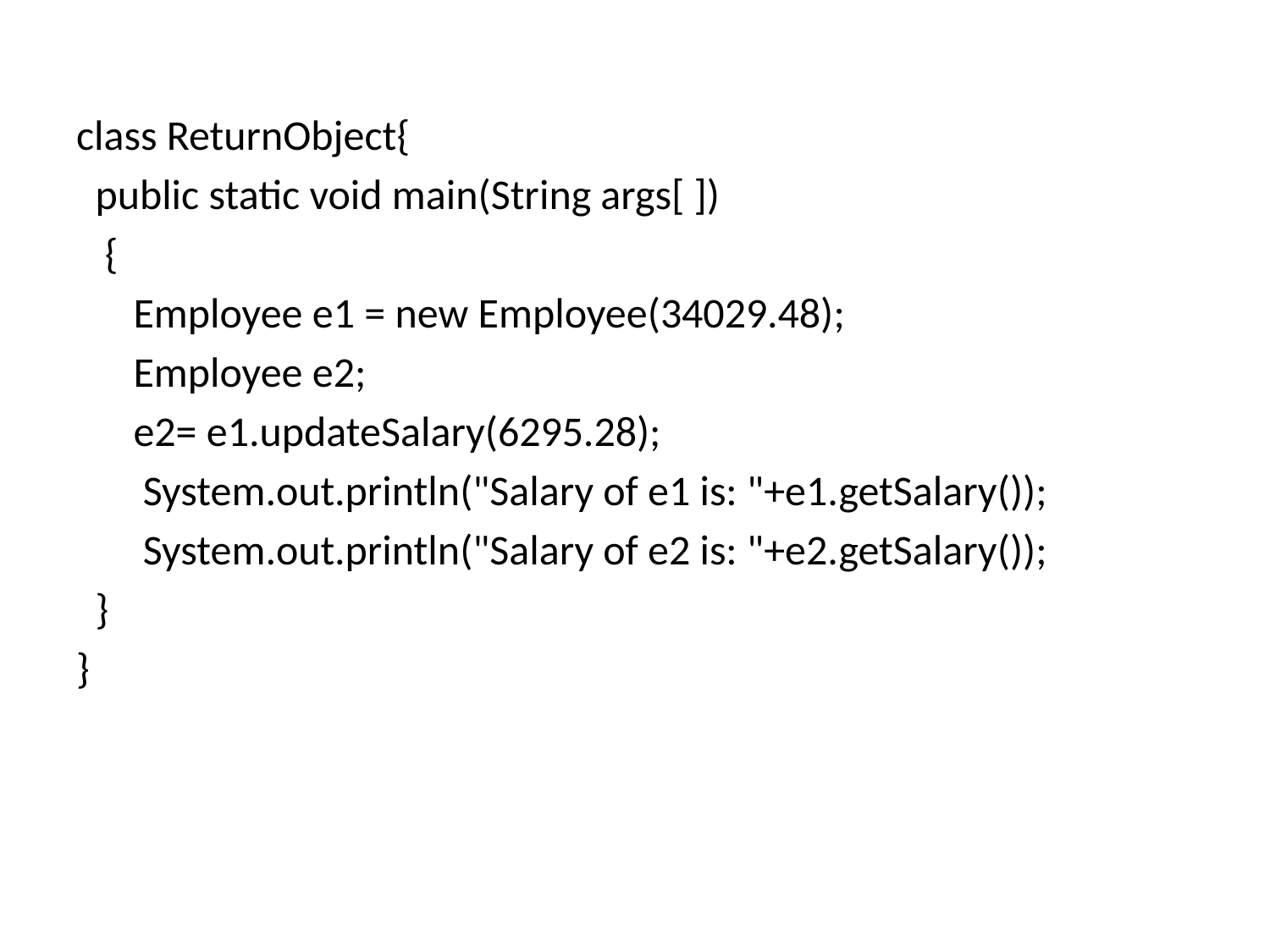

class ReturnObject{
  public static void main(String args[ ])
   {
      Employee e1 = new Employee(34029.48);
      Employee e2;
      e2= e1.updateSalary(6295.28);
       System.out.println("Salary of e1 is: "+e1.getSalary());
       System.out.println("Salary of e2 is: "+e2.getSalary());
  }
}